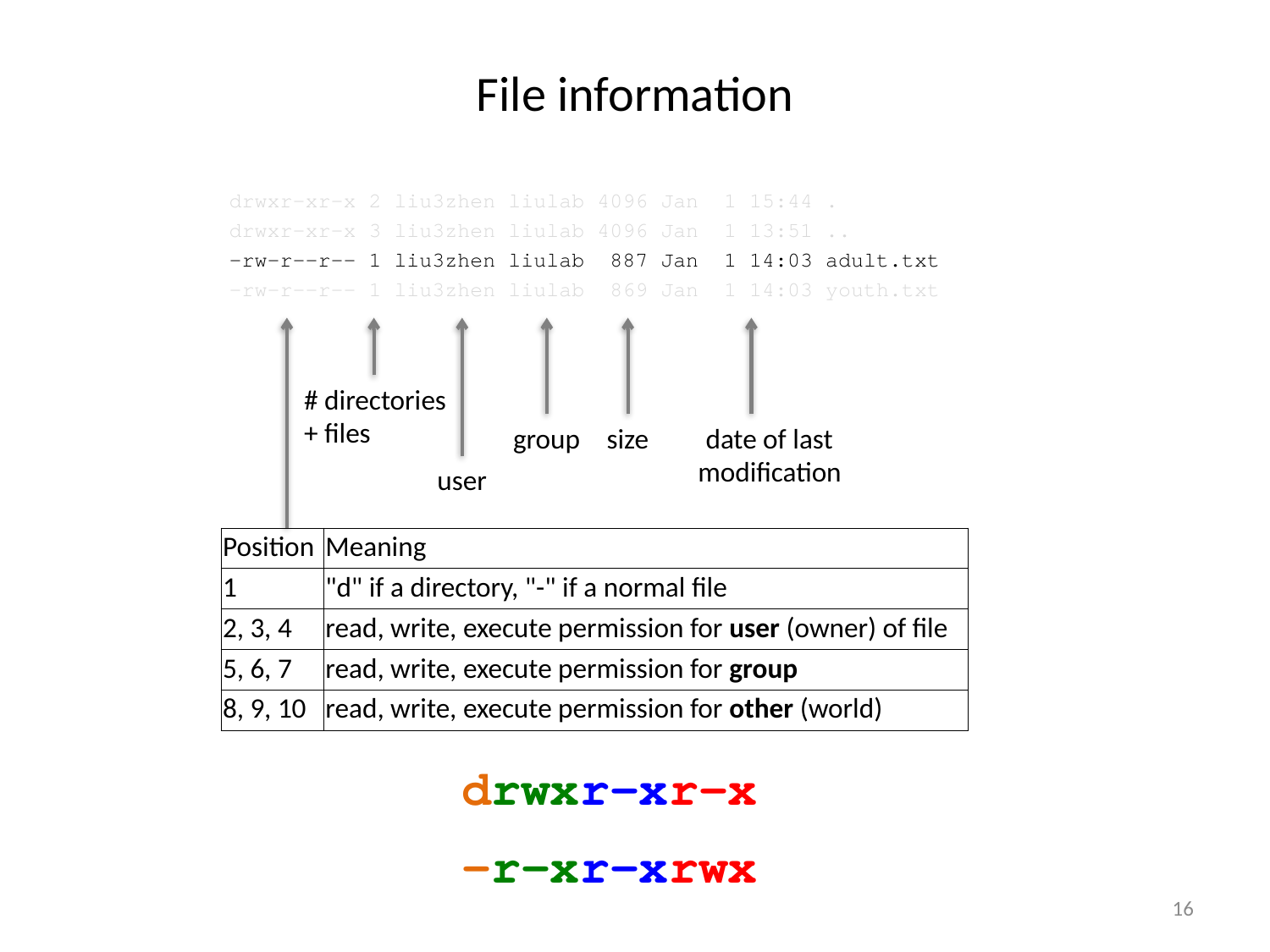

# File information
drwxr-xr-x 2 liu3zhen liulab 4096 Jan  1 15:44 .
drwxr-xr-x 3 liu3zhen liulab 4096 Jan  1 13:51 ..
-rw-r--r-- 1 liu3zhen liulab  887 Jan  1 14:03 adult.txt
-rw-r--r-- 1 liu3zhen liulab  869 Jan  1 14:03 youth.txt

# directories + files
group
size
date of last modification
user
| Position | Meaning |
| --- | --- |
| 1 | "d" if a directory, "-" if a normal file |
| 2, 3, 4 | read, write, execute permission for user (owner) of file |
| 5, 6, 7 | read, write, execute permission for group |
| 8, 9, 10 | read, write, execute permission for other (world) |
drwxr-xr-x
-r-xr-xrwx
16